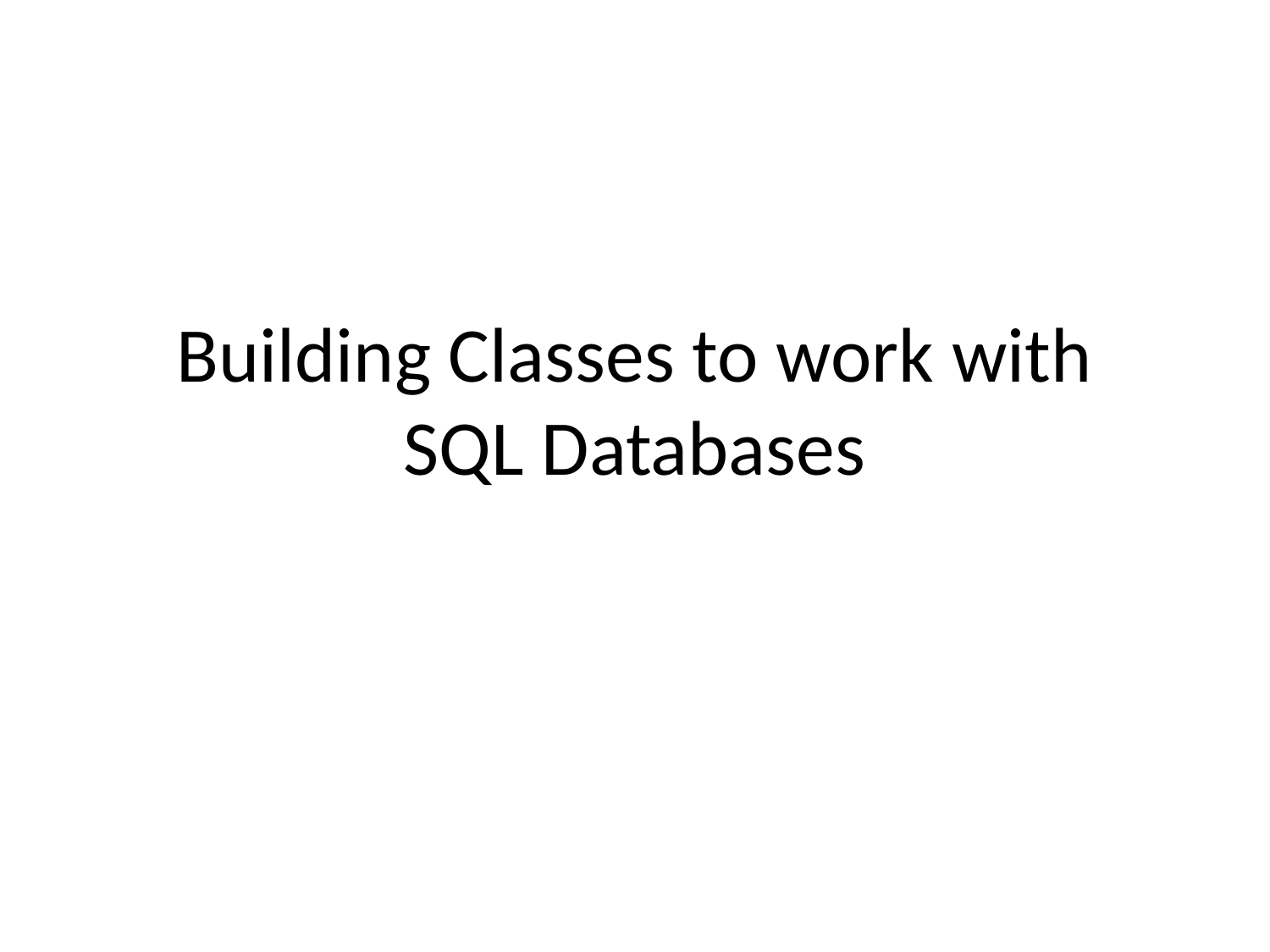

# Building Classes to work with SQL Databases